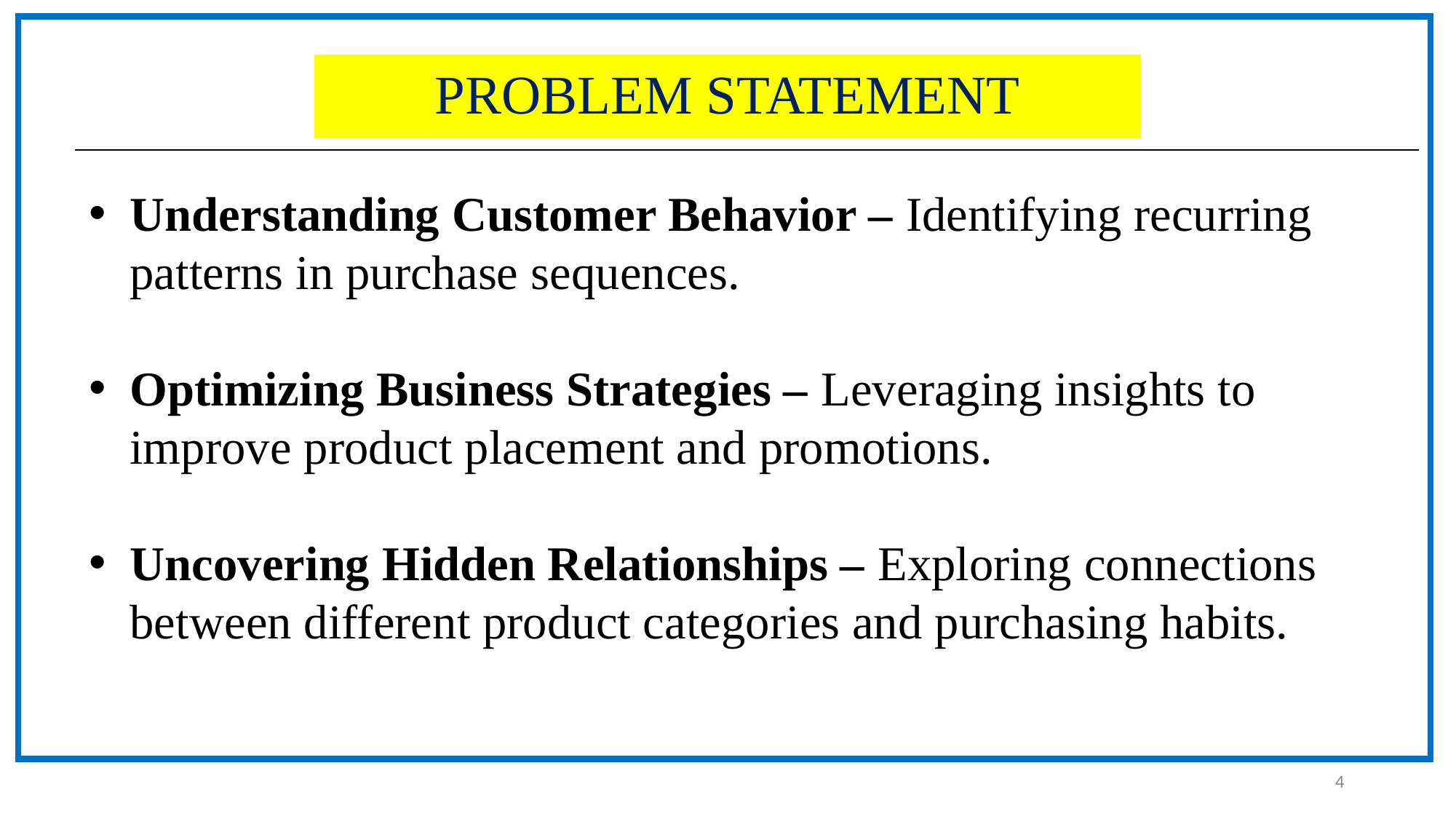

# PROBLEM STATEMENT
Understanding Customer Behavior – Identifying recurring patterns in purchase sequences.

Optimizing Business Strategies – Leveraging insights to improve product placement and promotions.

Uncovering Hidden Relationships – Exploring connections between different product categories and purchasing habits.
4